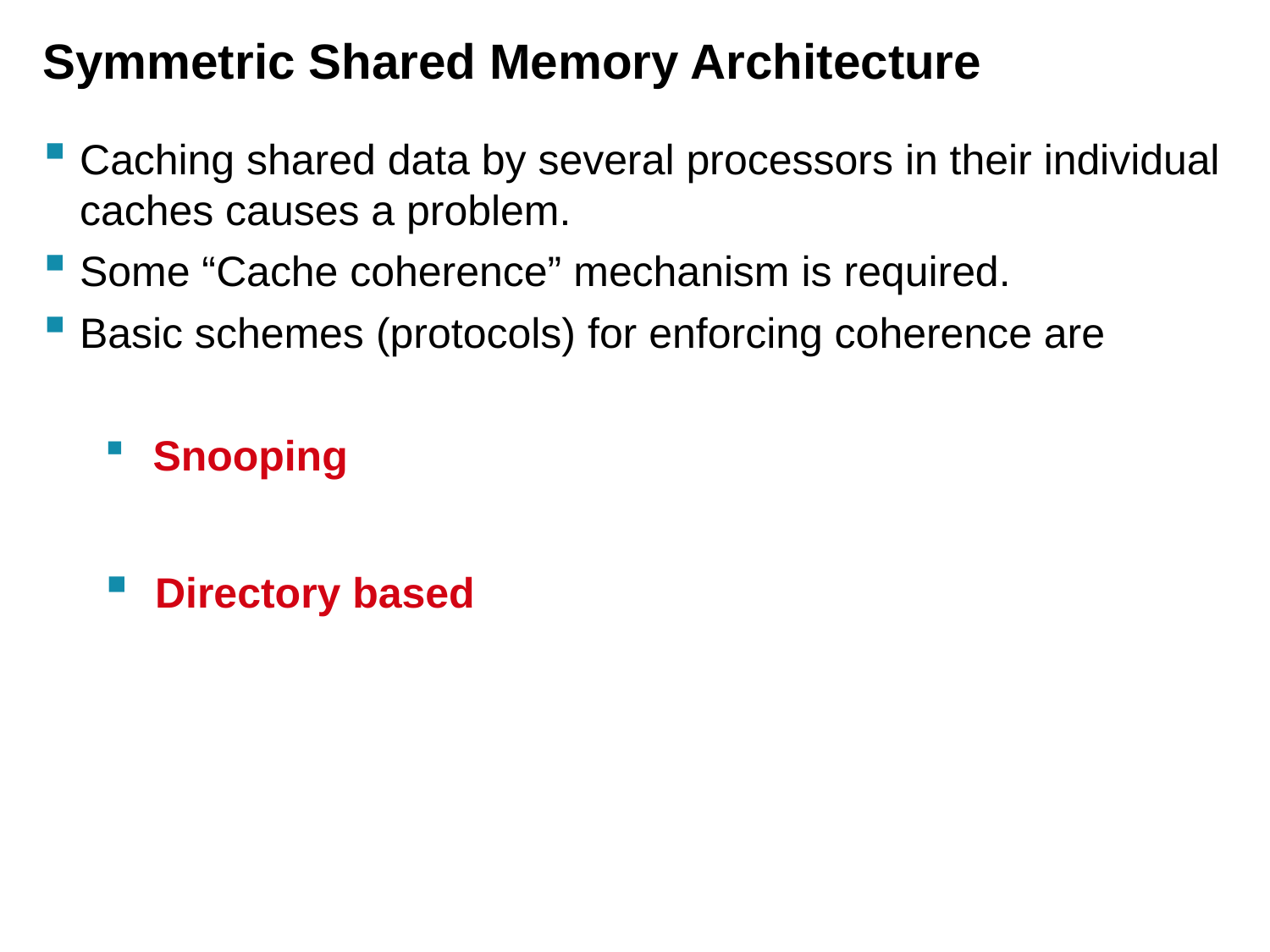

# Symmetric Shared Memory Architecture
Caching shared data by several processors in their individual caches causes a problem.
Some “Cache coherence” mechanism is required.
Basic schemes (protocols) for enforcing coherence are

 Snooping

 Directory based